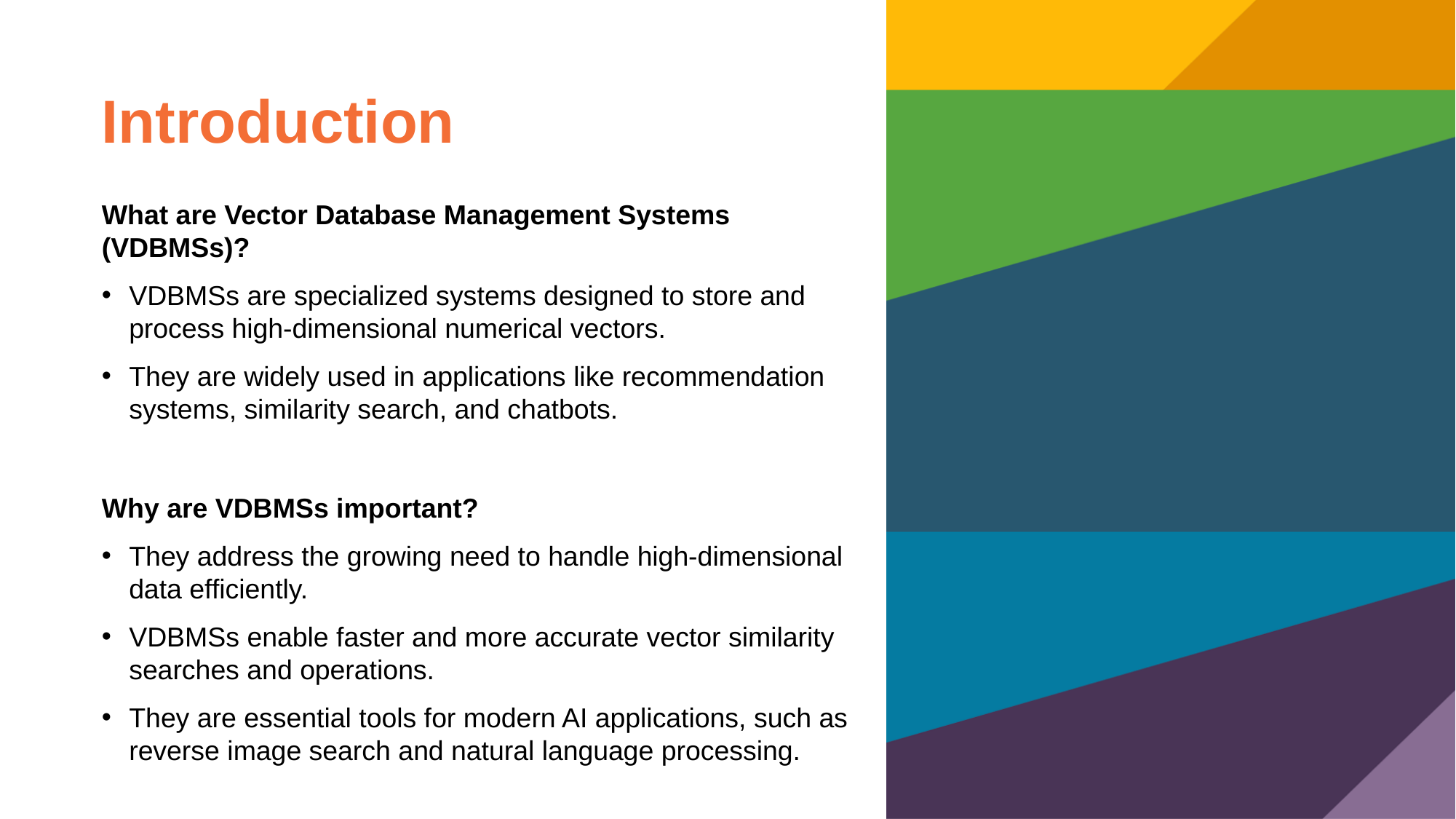

# Introduction
What are Vector Database Management Systems (VDBMSs)?
VDBMSs are specialized systems designed to store and process high-dimensional numerical vectors.
They are widely used in applications like recommendation systems, similarity search, and chatbots.

Why are VDBMSs important?
They address the growing need to handle high-dimensional data efficiently.
VDBMSs enable faster and more accurate vector similarity searches and operations.
They are essential tools for modern AI applications, such as reverse image search and natural language processing.